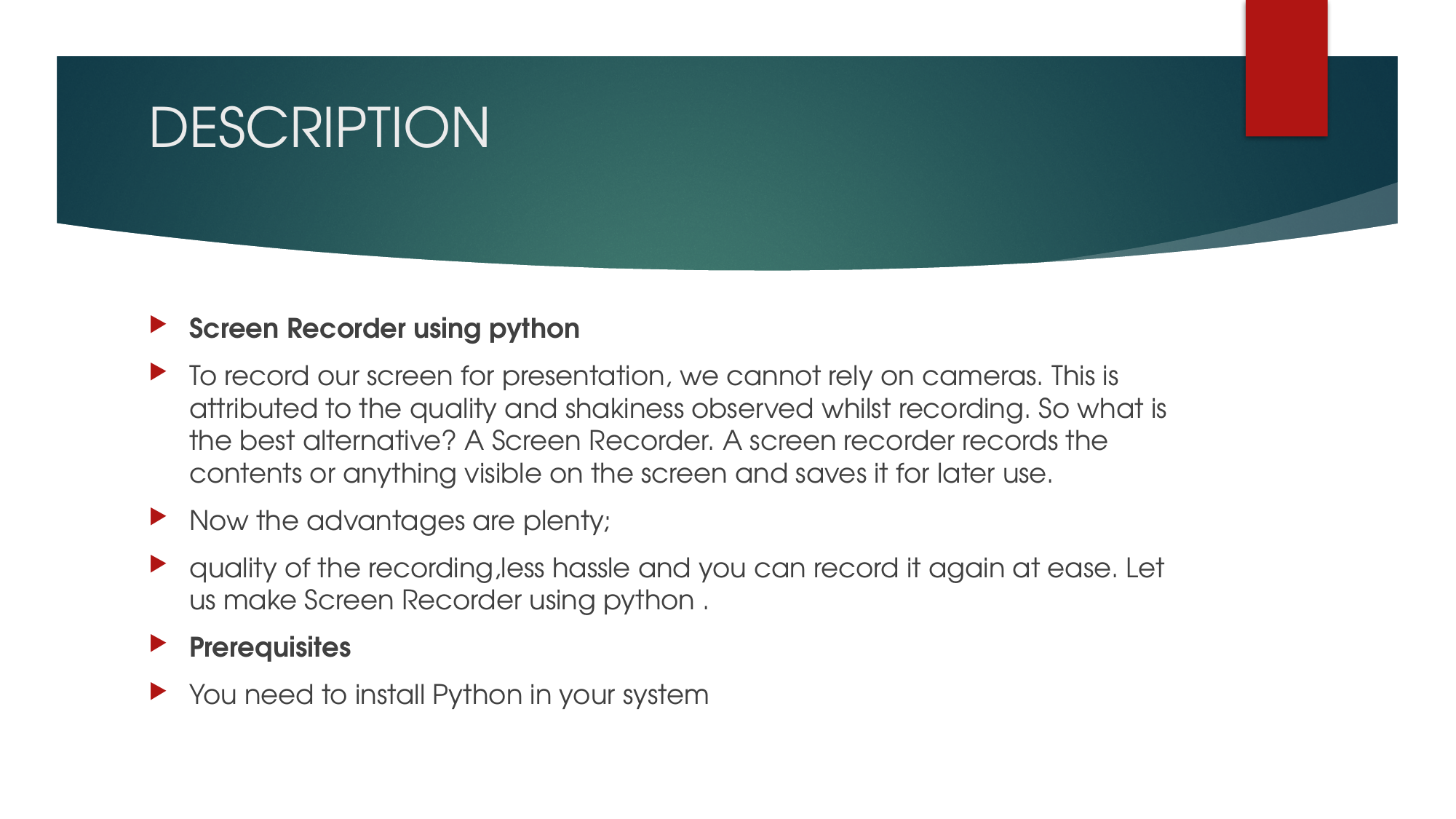

# DESCRIPTION
Screen Recorder using python
To record our screen for presentation, we cannot rely on cameras. This is attributed to the quality and shakiness observed whilst recording. So what is the best alternative? A Screen Recorder. A screen recorder records the contents or anything visible on the screen and saves it for later use.
Now the advantages are plenty;
quality of the recording,less hassle and you can record it again at ease. Let us make Screen Recorder using python .
Prerequisites
You need to install Python in your system